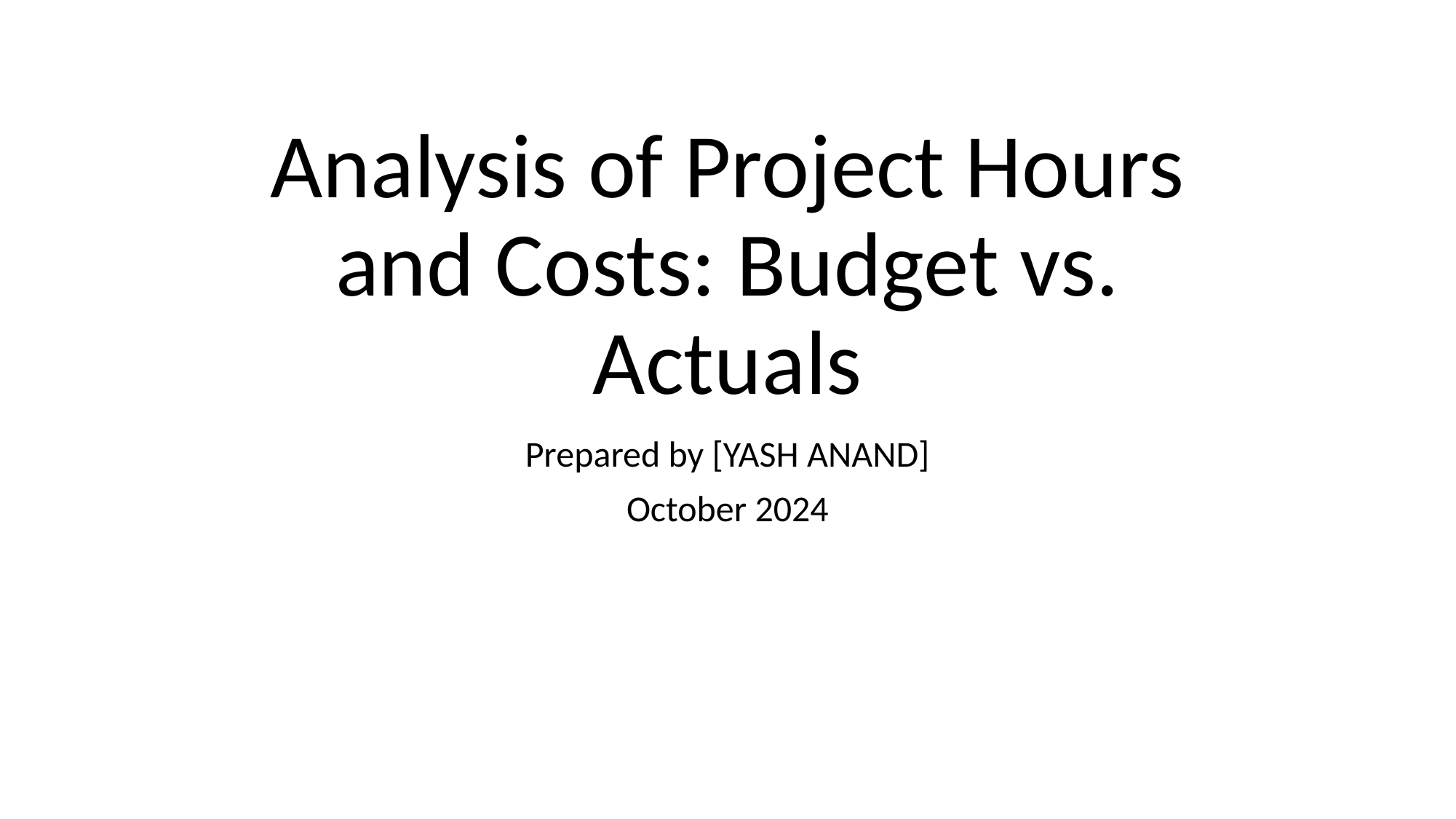

# Analysis of Project Hours and Costs: Budget vs. Actuals
Prepared by [YASH ANAND]
October 2024